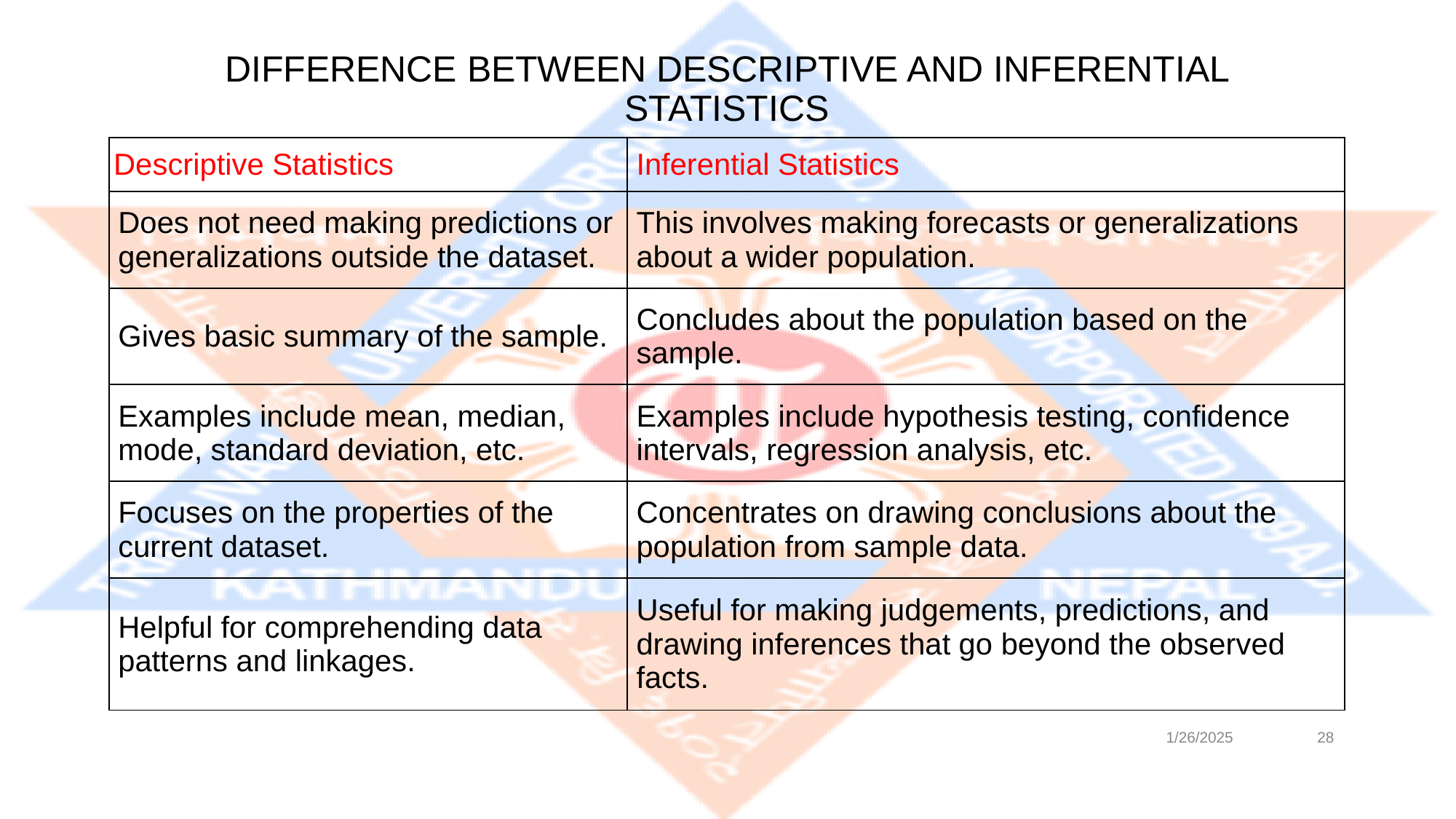

# DIFFERENCE BETWEEN DESCRIPTIVE AND INFERENTIAL STATISTICS
| Descriptive Statistics | Inferential Statistics |
| --- | --- |
| Does not need making predictions or generalizations outside the dataset. | This involves making forecasts or generalizations about a wider population. |
| Gives basic summary of the sample. | Concludes about the population based on the sample. |
| Examples include mean, median, mode, standard deviation, etc. | Examples include hypothesis testing, confidence intervals, regression analysis, etc. |
| Focuses on the properties of the current dataset. | Concentrates on drawing conclusions about the population from sample data. |
| Helpful for comprehending data patterns and linkages. | Useful for making judgements, predictions, and drawing inferences that go beyond the observed facts. |
1/26/2025
28